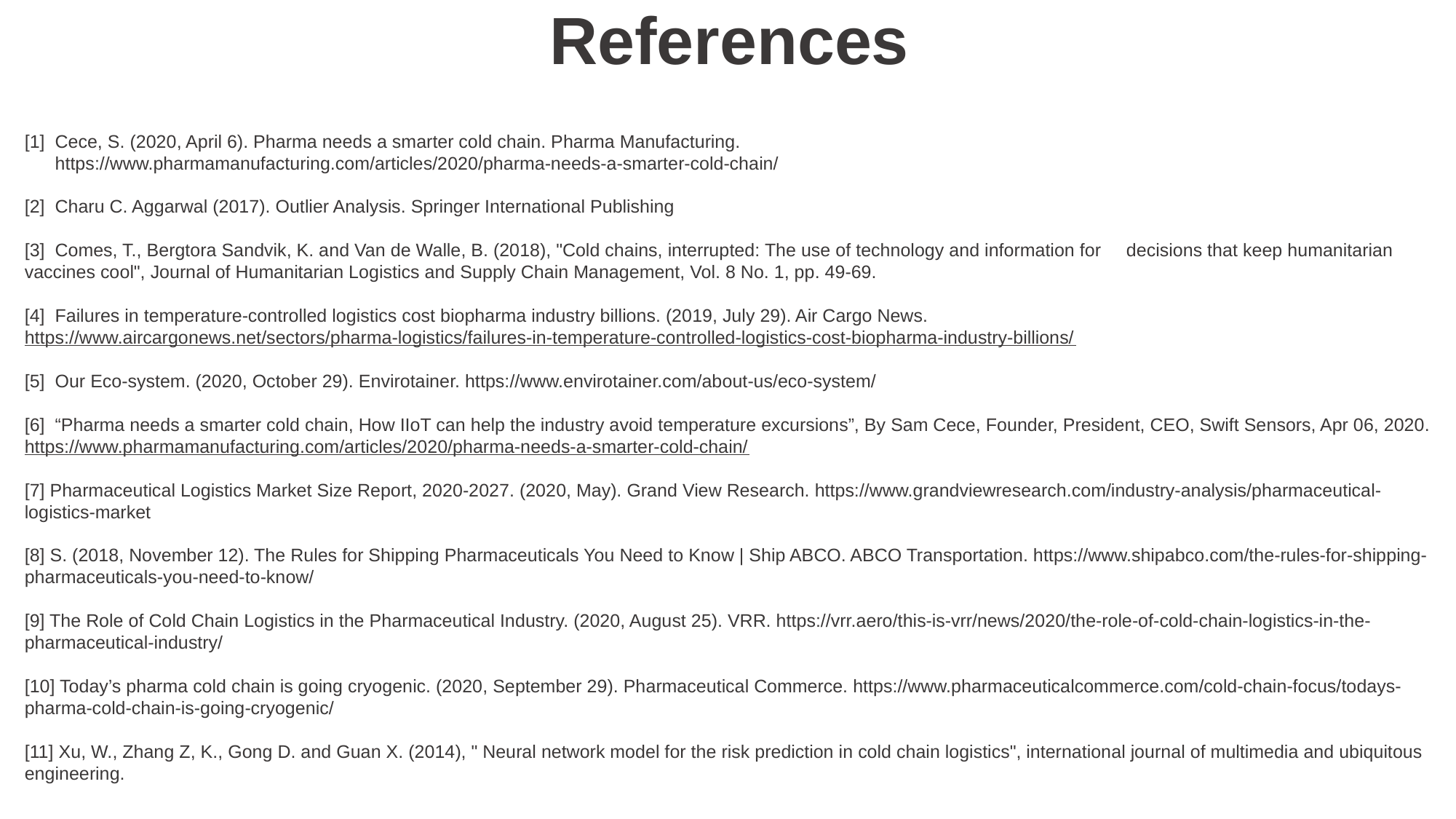

References
[1]  Cece, S. (2020, April 6). Pharma needs a smarter cold chain. Pharma Manufacturing.
      https://www.pharmamanufacturing.com/articles/2020/pharma-needs-a-smarter-cold-chain/

[2]  Charu C. Aggarwal (2017). Outlier Analysis. Springer International Publishing

[3]  Comes, T., Bergtora Sandvik, K. and Van de Walle, B. (2018), "Cold chains, interrupted: The use of technology and information for     decisions that keep humanitarian vaccines cool", Journal of Humanitarian Logistics and Supply Chain Management, Vol. 8 No. 1, pp. 49-69.

[4]  Failures in temperature-controlled logistics cost biopharma industry billions. (2019, July 29). Air Cargo News. https://www.aircargonews.net/sectors/pharma-logistics/failures-in-temperature-controlled-logistics-cost-biopharma-industry-billions/

[5]  Our Eco-system. (2020, October 29). Envirotainer. https://www.envirotainer.com/about-us/eco-system/

[6]  “Pharma needs a smarter cold chain, How IIoT can help the industry avoid temperature excursions”, By Sam Cece, Founder, President, CEO, Swift Sensors, Apr 06, 2020. https://www.pharmamanufacturing.com/articles/2020/pharma-needs-a-smarter-cold-chain/

[7] Pharmaceutical Logistics Market Size Report, 2020-2027. (2020, May). Grand View Research. https://www.grandviewresearch.com/industry-analysis/pharmaceutical-logistics-market

[8] S. (2018, November 12). The Rules for Shipping Pharmaceuticals You Need to Know | Ship ABCO. ABCO Transportation. https://www.shipabco.com/the-rules-for-shipping-pharmaceuticals-you-need-to-know/

[9] The Role of Cold Chain Logistics in the Pharmaceutical Industry. (2020, August 25). VRR. https://vrr.aero/this-is-vrr/news/2020/the-role-of-cold-chain-logistics-in-the-pharmaceutical-industry/

[10] Today’s pharma cold chain is going cryogenic. (2020, September 29). Pharmaceutical Commerce. https://www.pharmaceuticalcommerce.com/cold-chain-focus/todays-pharma-cold-chain-is-going-cryogenic/

[11] Xu, W., Zhang Z, K., Gong D. and Guan X. (2014), " Neural network model for the risk prediction in cold chain logistics", international journal of multimedia and ubiquitous engineering.